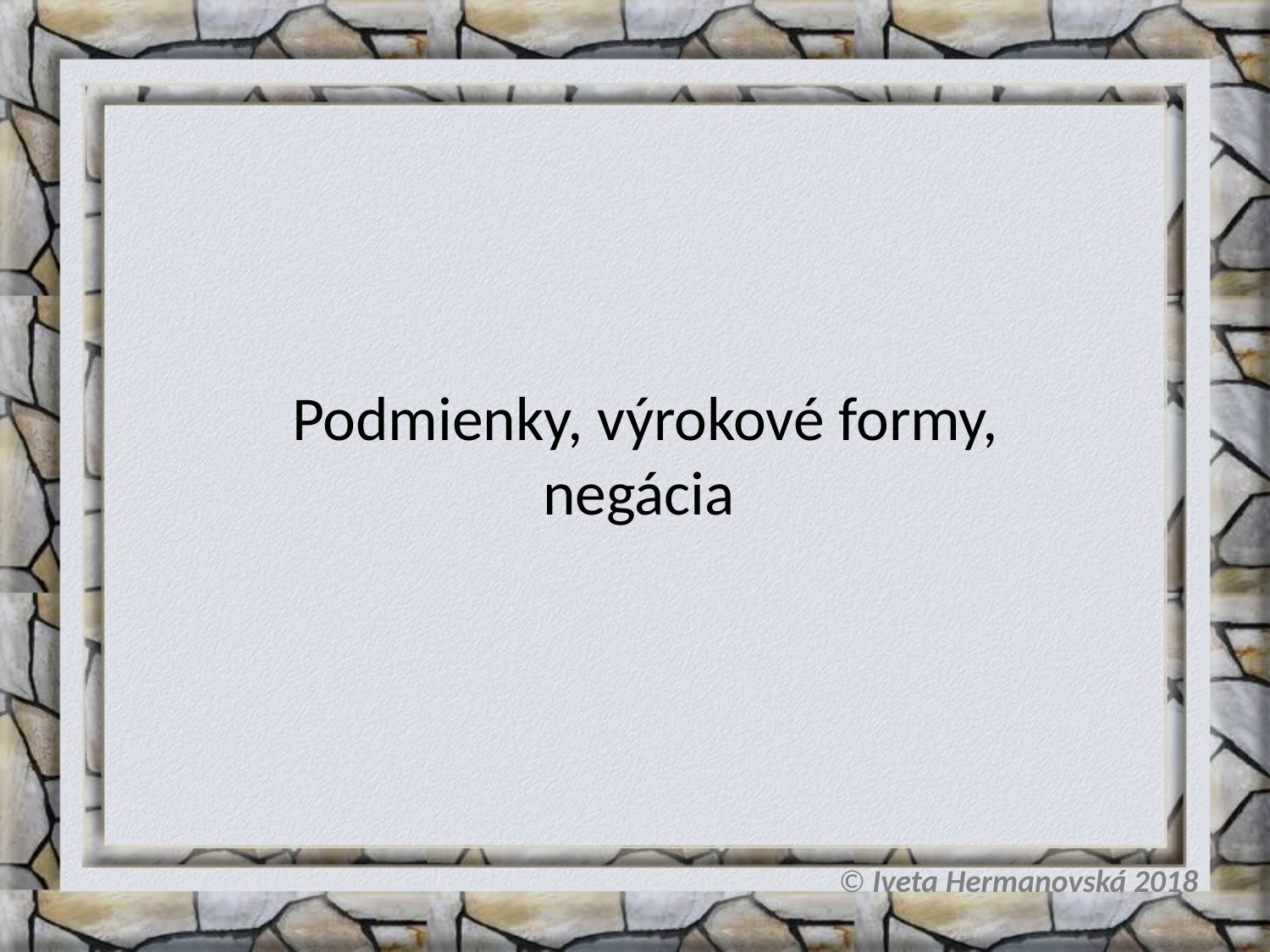

# Podmienky, výrokové formy, negácia
© Iveta Hermanovská 2018